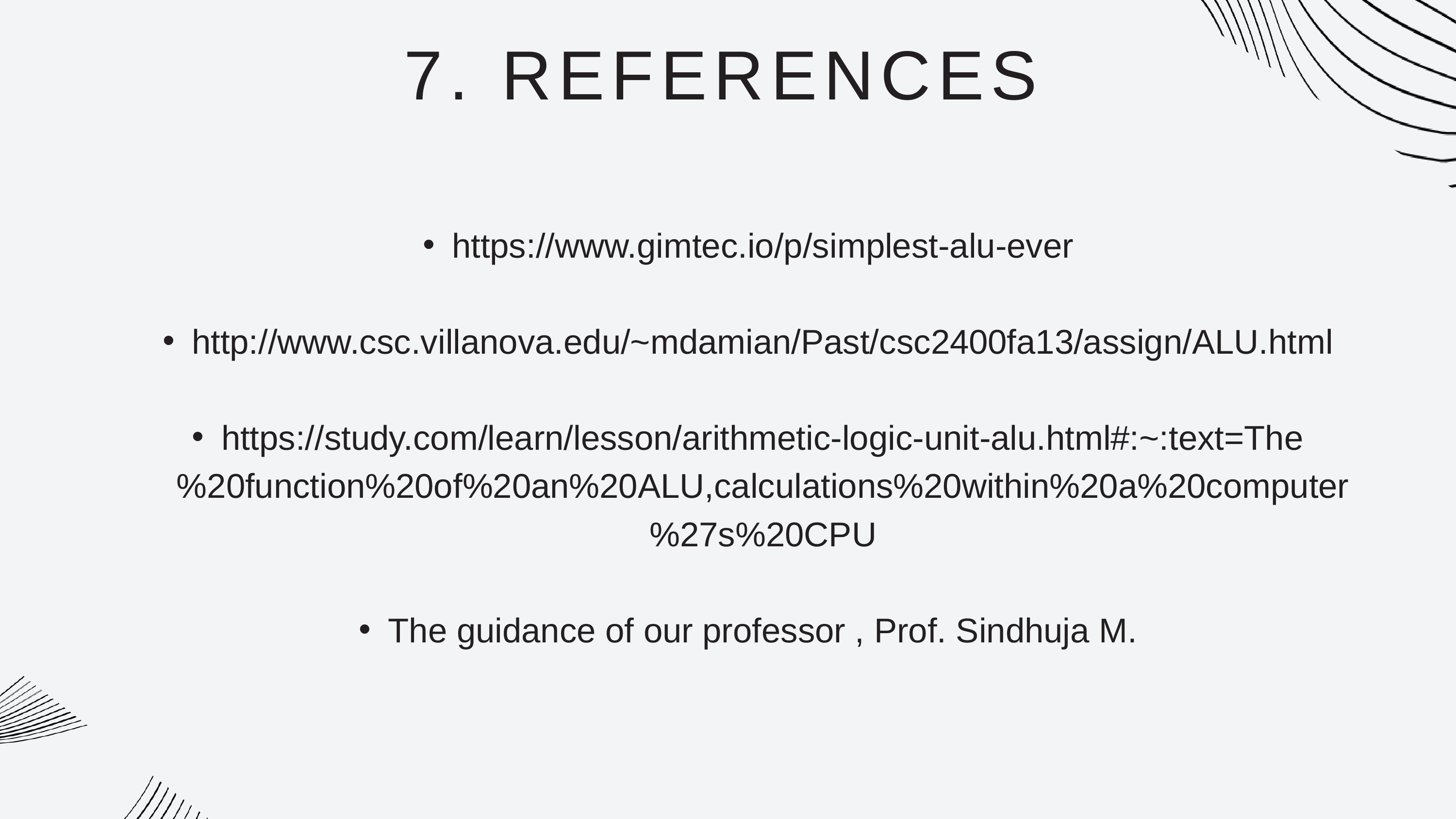

7. REFERENCES
https://www.gimtec.io/p/simplest-alu-ever

http://www.csc.villanova.edu/~mdamian/Past/csc2400fa13/assign/ALU.html

https://study.com/learn/lesson/arithmetic-logic-unit-alu.html#:~:text=The%20function%20of%20an%20ALU,calculations%20within%20a%20computer%27s%20CPU

The guidance of our professor , Prof. Sindhuja M.